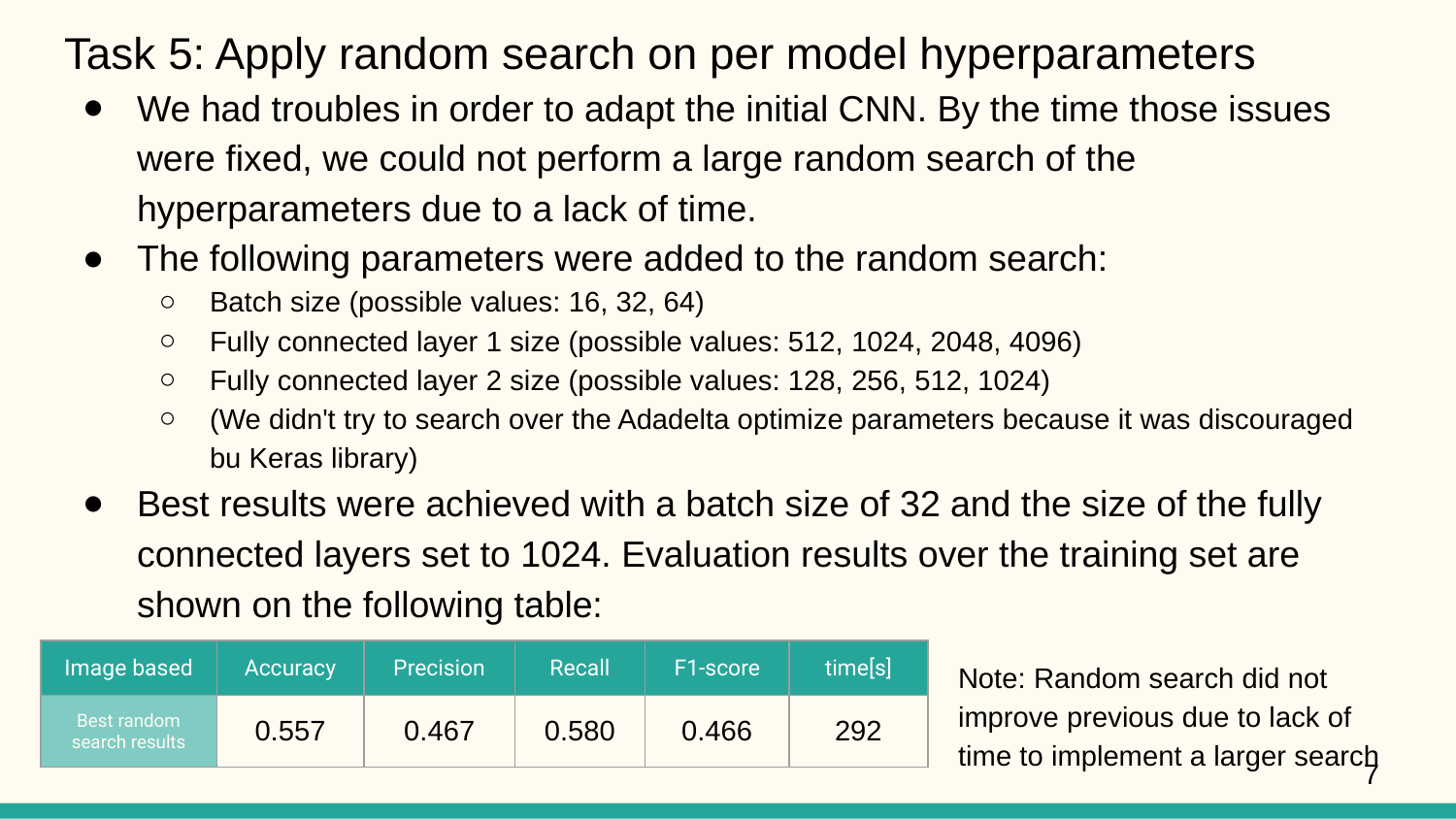

# Task 5: Apply random search on per model hyperparameters
We had troubles in order to adapt the initial CNN. By the time those issues were fixed, we could not perform a large random search of the hyperparameters due to a lack of time.
The following parameters were added to the random search:
Batch size (possible values: 16, 32, 64)
Fully connected layer 1 size (possible values: 512, 1024, 2048, 4096)
Fully connected layer 2 size (possible values: 128, 256, 512, 1024)
(We didn't try to search over the Adadelta optimize parameters because it was discouraged bu Keras library)
Best results were achieved with a batch size of 32 and the size of the fully connected layers set to 1024. Evaluation results over the training set are shown on the following table:

| Image based | Accuracy | Precision | Recall | F1-score | time[s] |
| --- | --- | --- | --- | --- | --- |
| Best random search results | 0.557 | 0.467 | 0.580 | 0.466 | 292 |
Note: Random search did not improve previous due to lack of time to implement a larger search
7